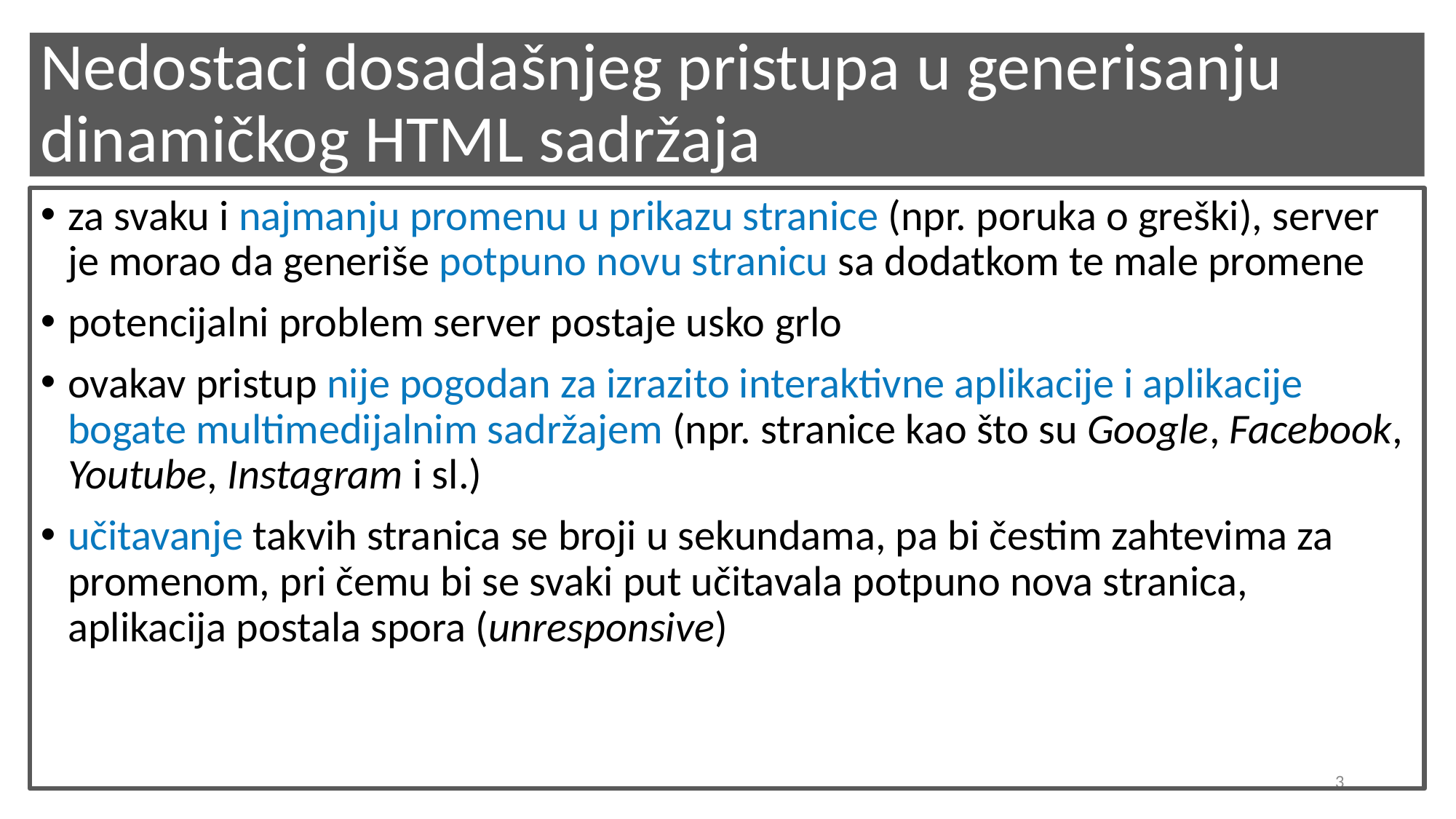

# Nedostaci dosadašnjeg pristupa u generisanju dinamičkog HTML sadržaja
za svaku i najmanju promenu u prikazu stranice (npr. poruka o greški), server je morao da generiše potpuno novu stranicu sa dodatkom te male promene
potencijalni problem server postaje usko grlo
ovakav pristup nije pogodan za izrazito interaktivne aplikacije i aplikacije bogate multimedijalnim sadržajem (npr. stranice kao što su Google, Facebook, Youtube, Instagram i sl.)
učitavanje takvih stranica se broji u sekundama, pa bi čestim zahtevima za promenom, pri čemu bi se svaki put učitavala potpuno nova stranica, aplikacija postala spora (unresponsive)

3